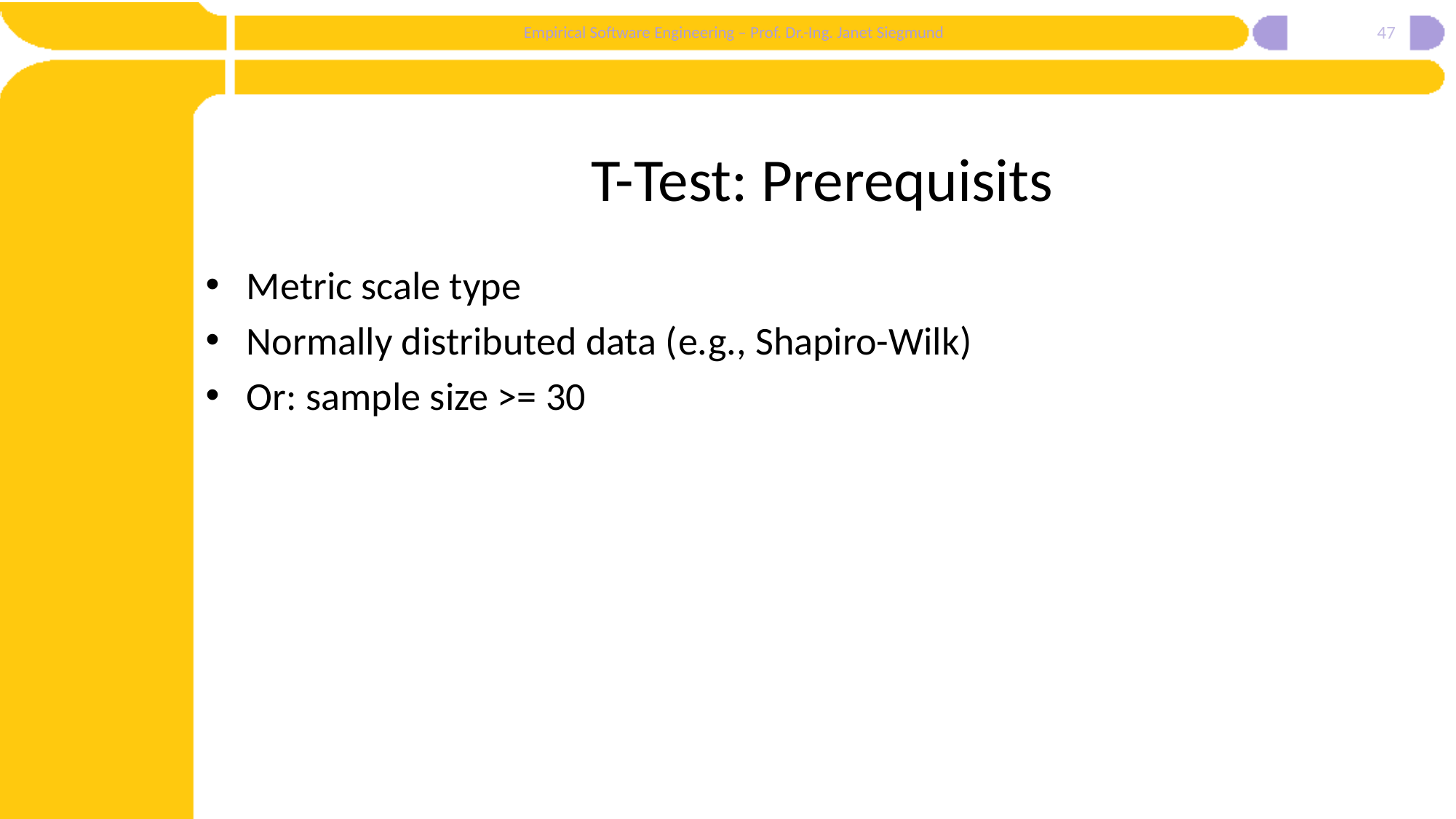

47
# T-Test: Prerequisits
Metric scale type
Normally distributed data (e.g., Shapiro-Wilk)
Or: sample size >= 30